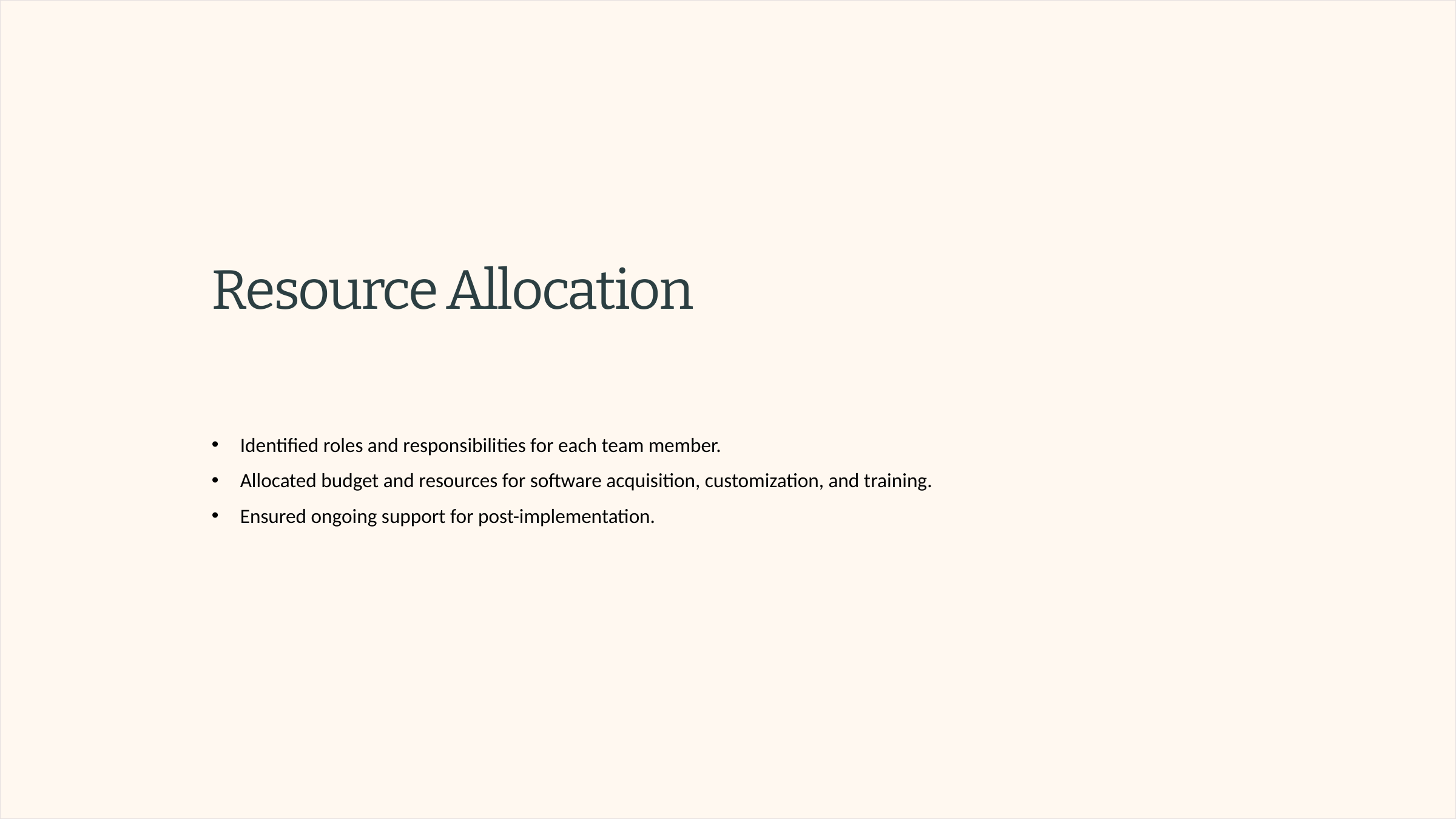

Resource Allocation
Identified roles and responsibilities for each team member.
Allocated budget and resources for software acquisition, customization, and training.
Ensured ongoing support for post-implementation.